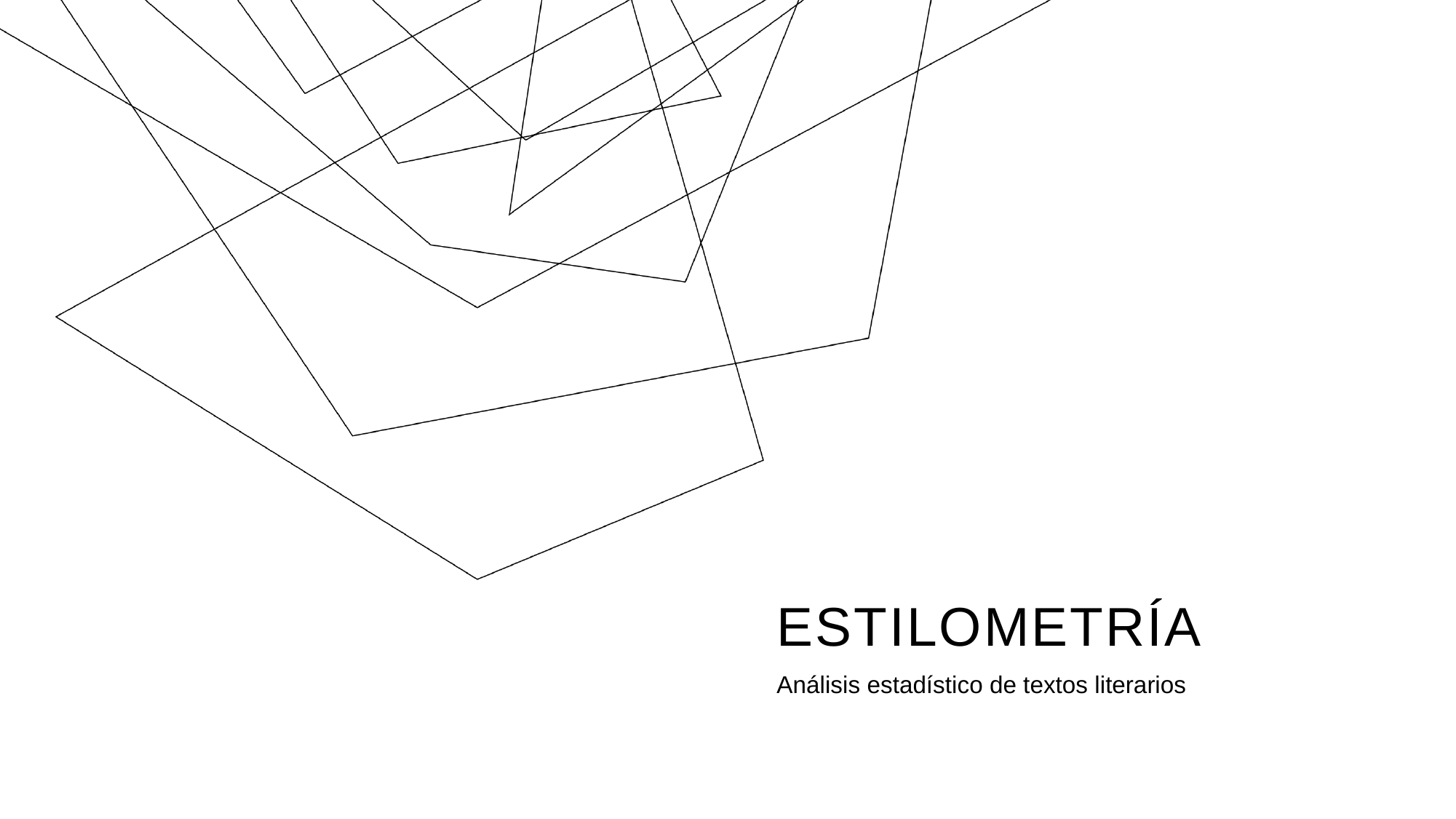

# Estilometría
Análisis estadístico de textos literarios